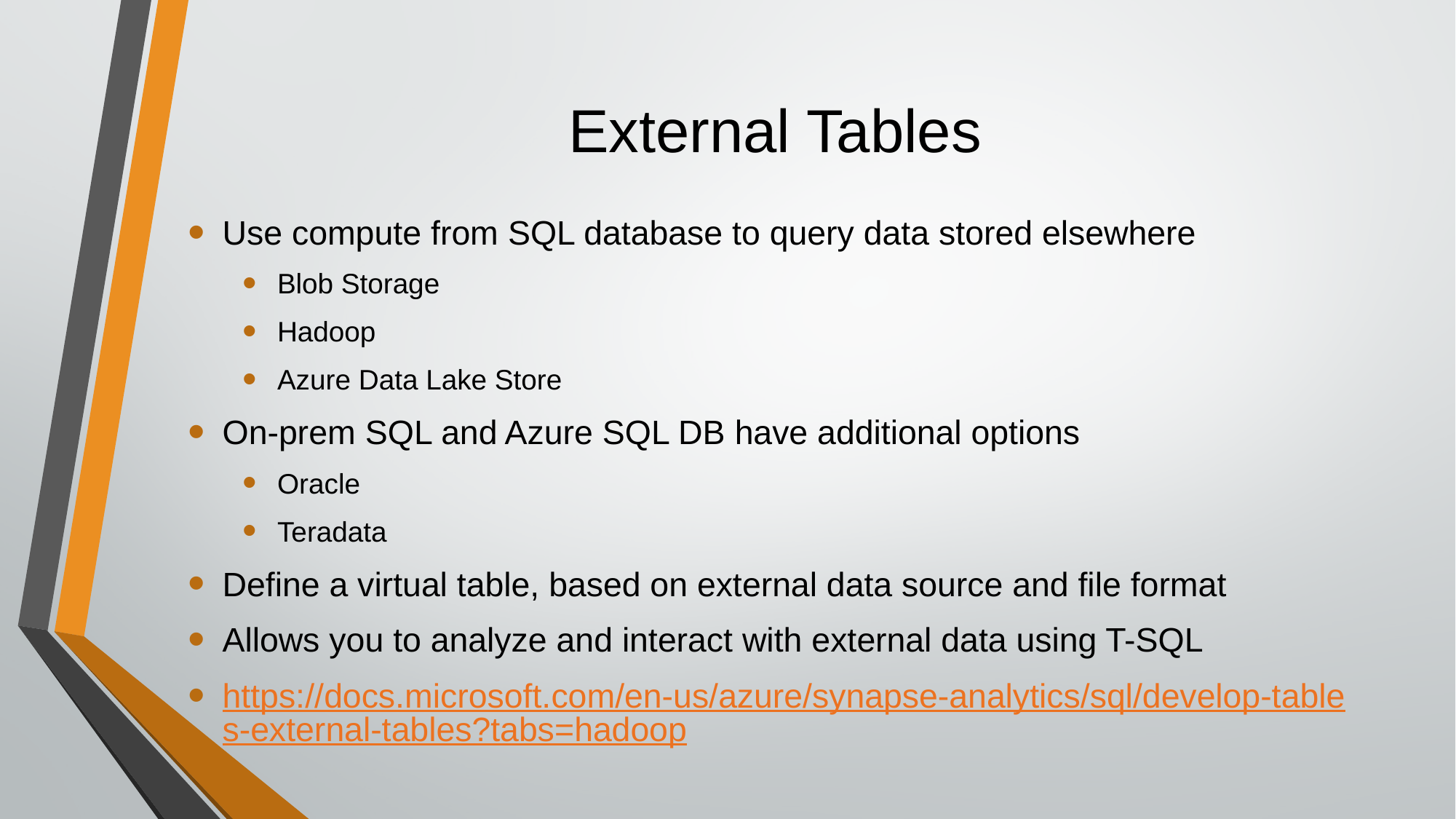

# External Tables
Use compute from SQL database to query data stored elsewhere
Blob Storage
Hadoop
Azure Data Lake Store
On-prem SQL and Azure SQL DB have additional options
Oracle
Teradata
Define a virtual table, based on external data source and file format
Allows you to analyze and interact with external data using T-SQL
https://docs.microsoft.com/en-us/azure/synapse-analytics/sql/develop-tables-external-tables?tabs=hadoop